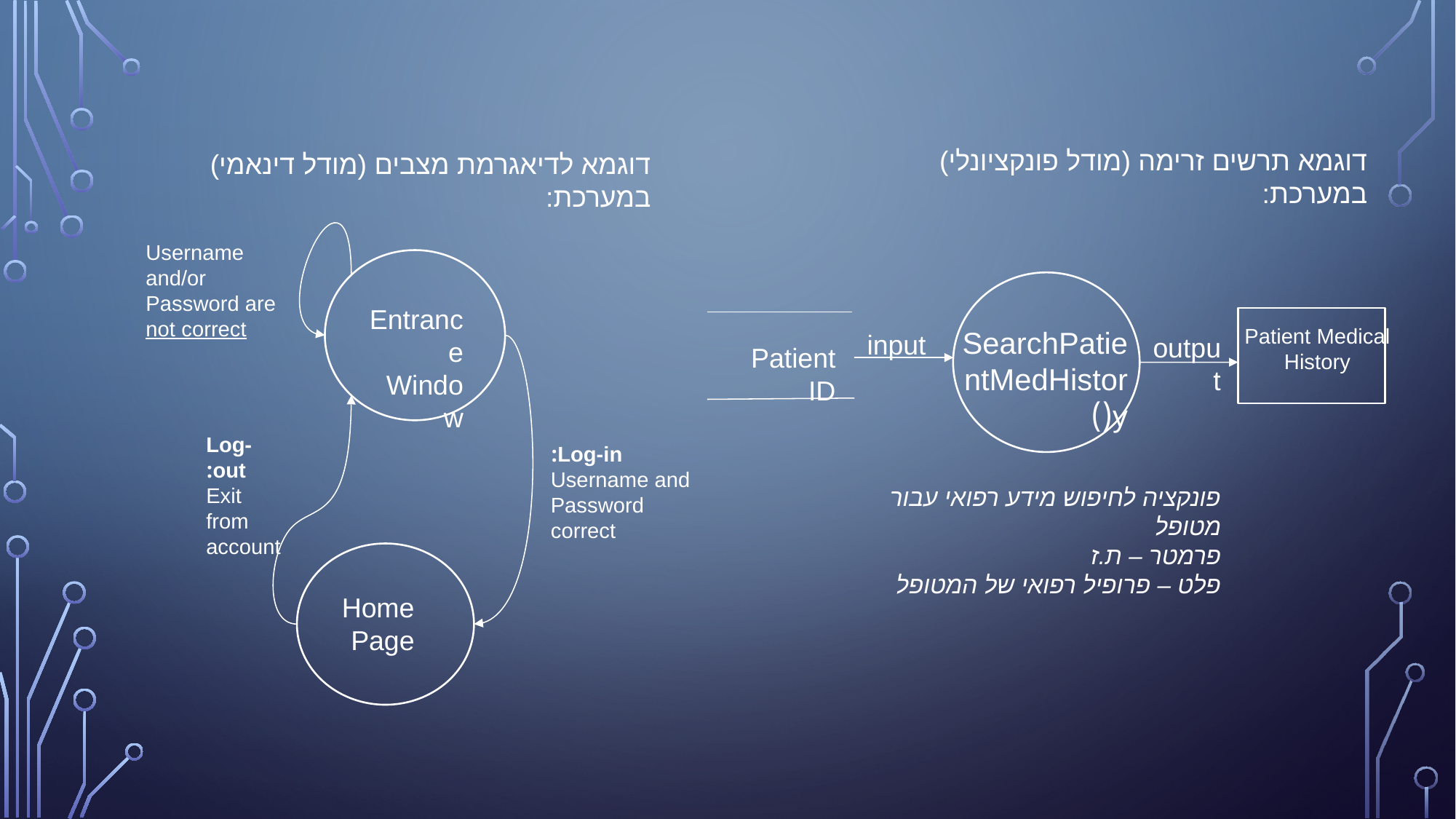

דוגמא תרשים זרימה (מודל פונקציונלי) במערכת:
דוגמא לדיאגרמת מצבים (מודל דינאמי) במערכת:
Username and/or Password are not correct

Entrance Window

Patient Medical History
SearchPatientMedHistory()
input
output
Patient ID
Log-out:
Exit from account
Log-in:
Username and Password correct
פונקציה לחיפוש מידע רפואי עבור מטופל
פרמטר – ת.ז
פלט – פרופיל רפואי של המטופל

Home Page